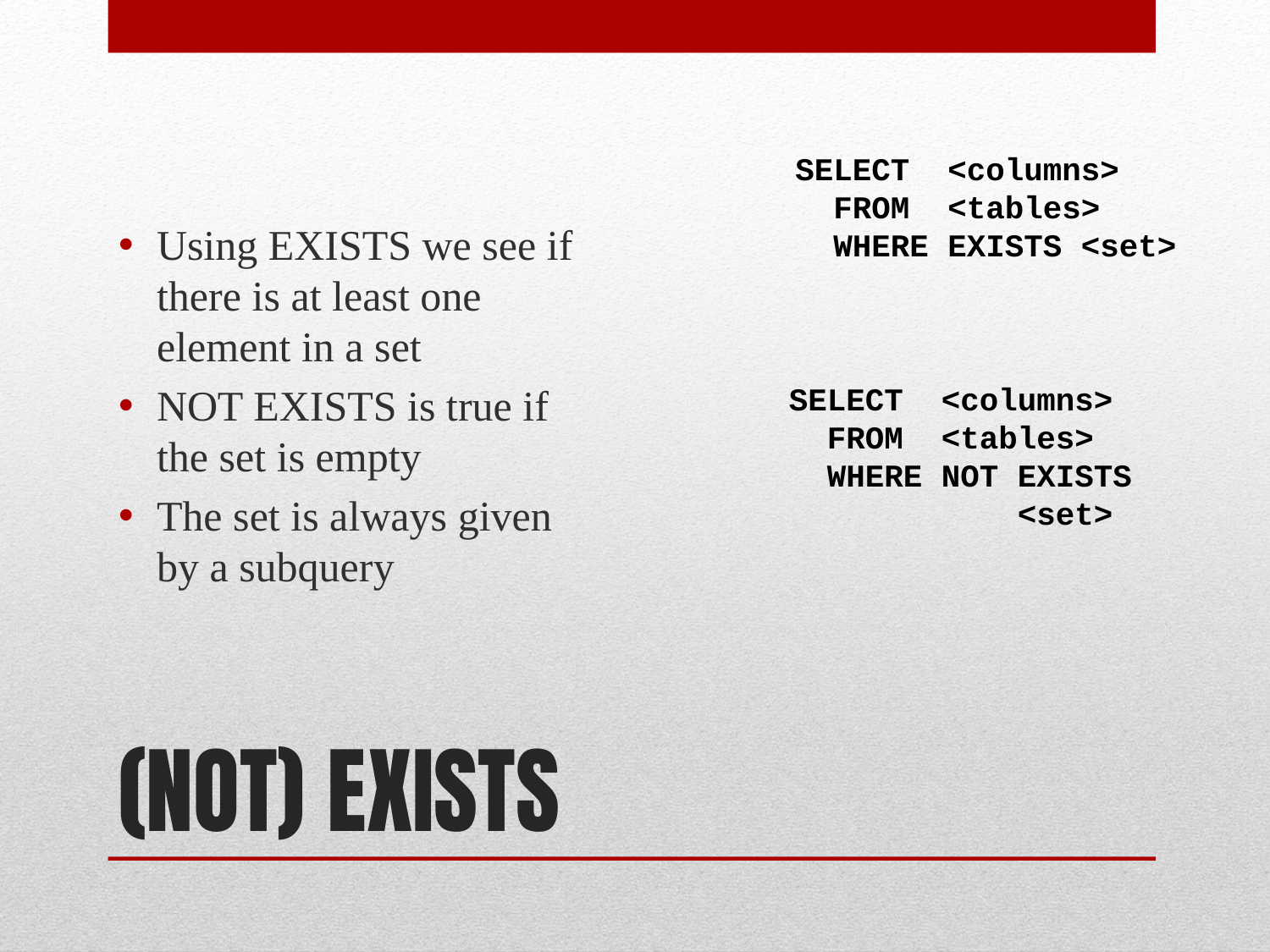

Using EXISTS we see if there is at least one element in a set
NOT EXISTS is true if the set is empty
The set is always given by a subquery
SELECT  <columns>
  FROM  <tables>
  WHERE EXISTS <set>
SELECT  <columns>
  FROM  <tables>
  WHERE NOT EXISTS
            <set>
# (NOT) EXISTS